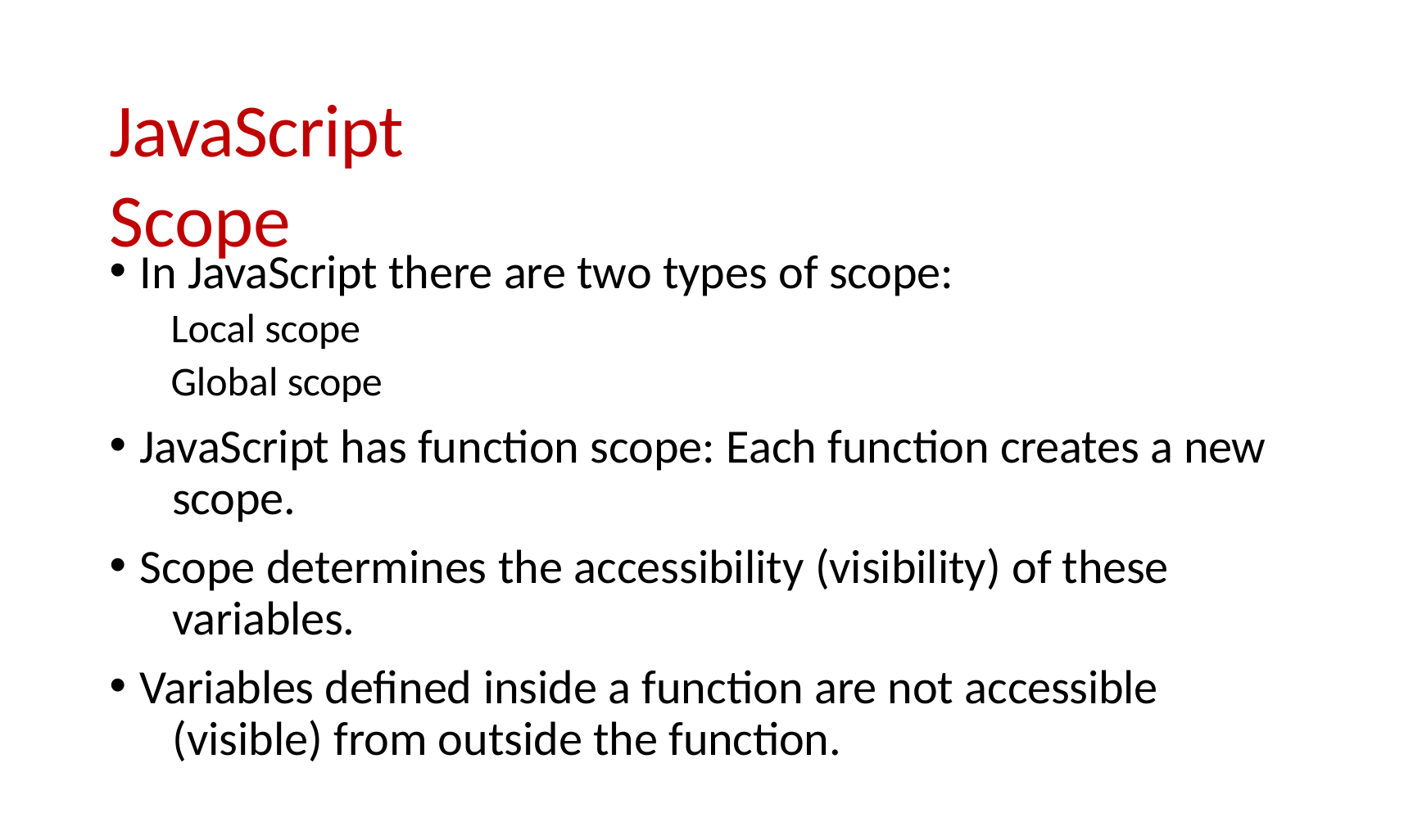

# JavaScript Scope
In JavaScript there are two types of scope:
Local scope Global scope
JavaScript has function scope: Each function creates a new 	scope.
Scope determines the accessibility (visibility) of these 	variables.
Variables defined inside a function are not accessible 	(visible) from outside the function.